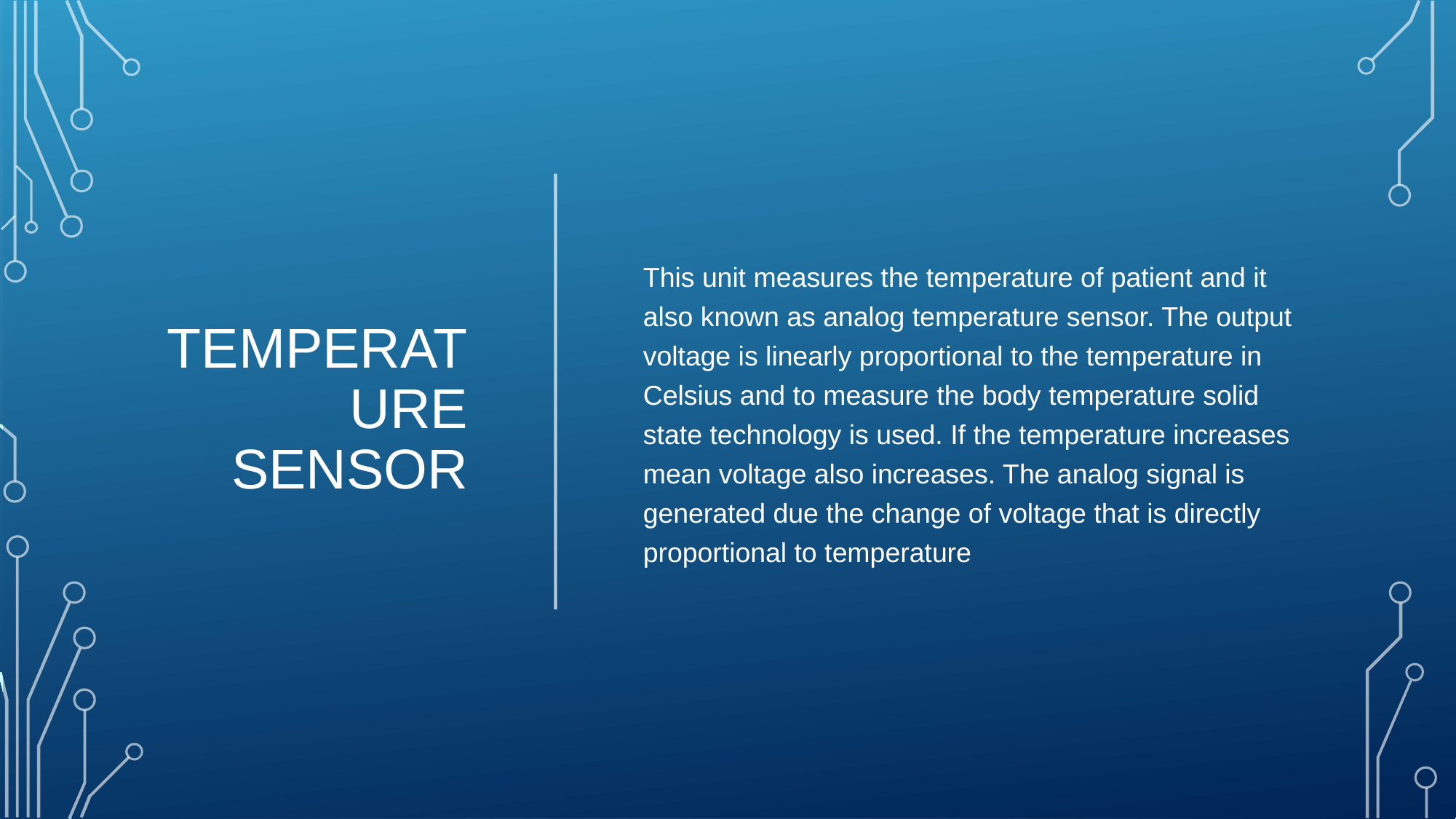

# Temperature sensor
This unit measures the temperature of patient and it also known as analog temperature sensor. The output voltage is linearly proportional to the temperature in Celsius and to measure the body temperature solid state technology is used. If the temperature increases mean voltage also increases. The analog signal is generated due the change of voltage that is directly proportional to temperature